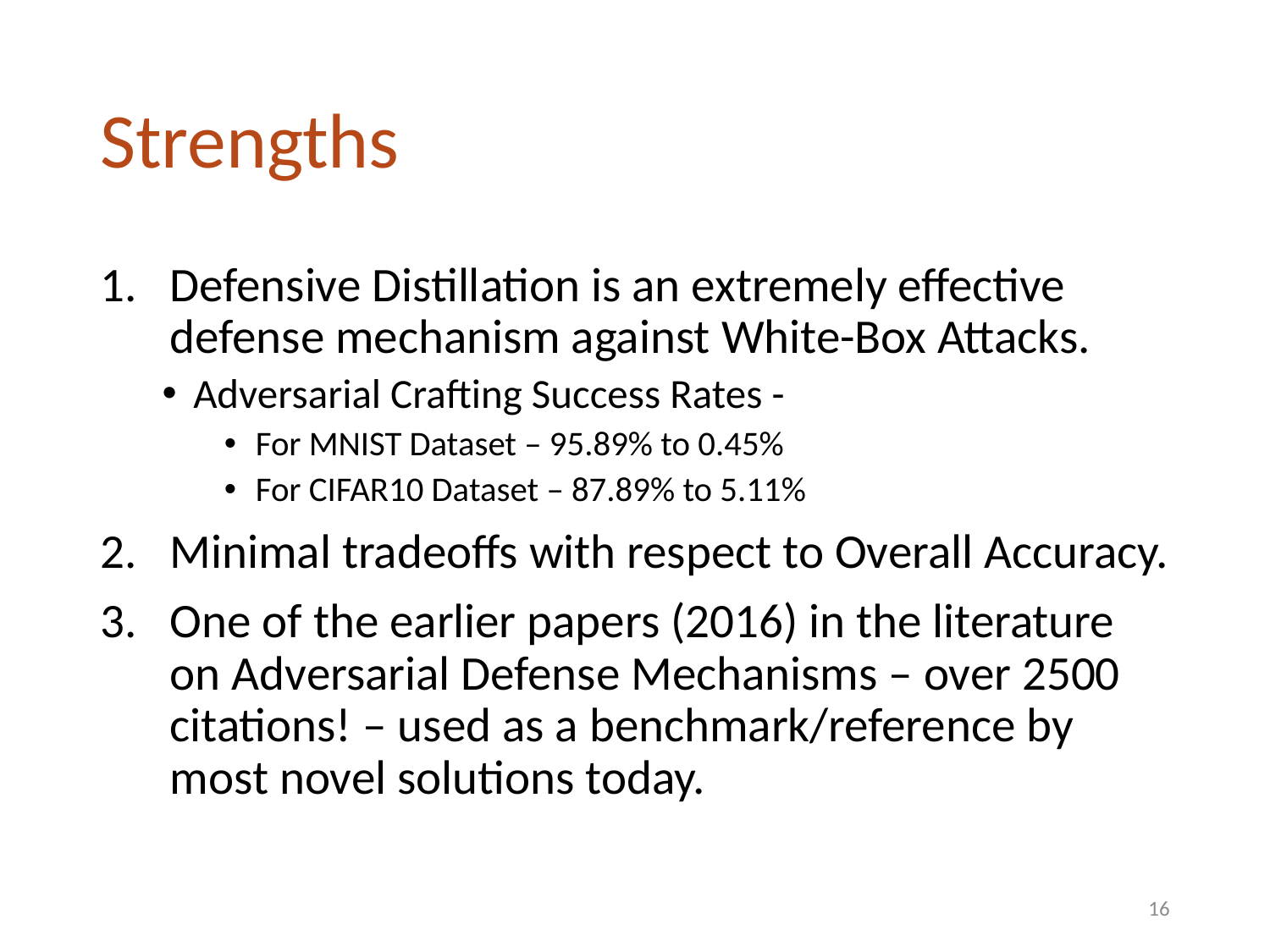

# Strengths
Defensive Distillation is an extremely effective defense mechanism against White-Box Attacks.
Adversarial Crafting Success Rates -
For MNIST Dataset – 95.89% to 0.45%
For CIFAR10 Dataset – 87.89% to 5.11%
Minimal tradeoffs with respect to Overall Accuracy.
One of the earlier papers (2016) in the literature on Adversarial Defense Mechanisms – over 2500 citations! – used as a benchmark/reference by most novel solutions today.
16